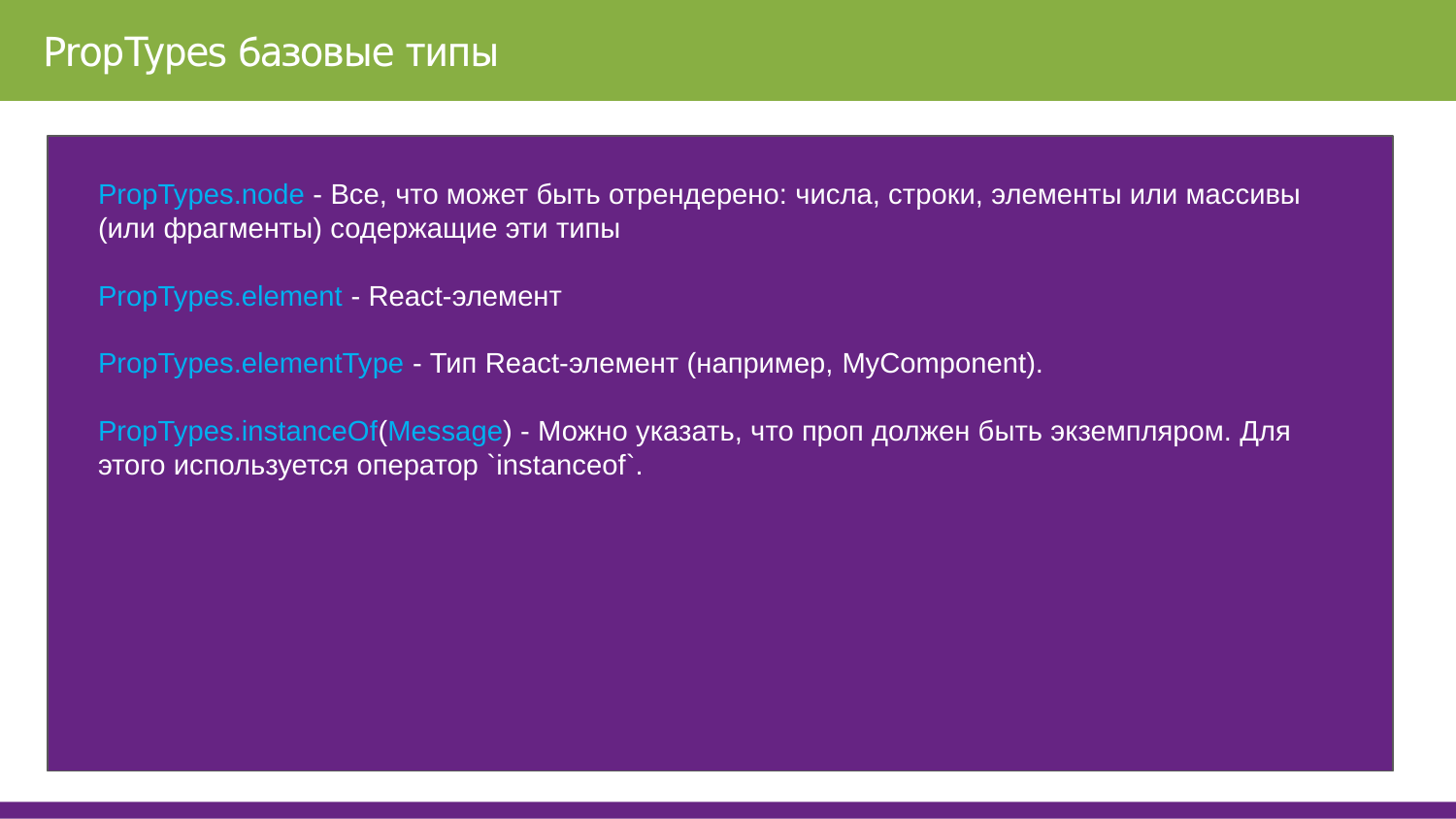

PropTypes базовые типы

PropTypes.node - Все, что может быть отрендерено: числа, строки, элементы или массивы (или фрагменты) содержащие эти типы

PropTypes.element - React-элемент

PropTypes.elementType - Тип React-элемент (например, MyComponent).

PropTypes.instanceOf(Message) - Можно указать, что проп должен быть экземпляром. Для этого используется оператор `instanceof`.